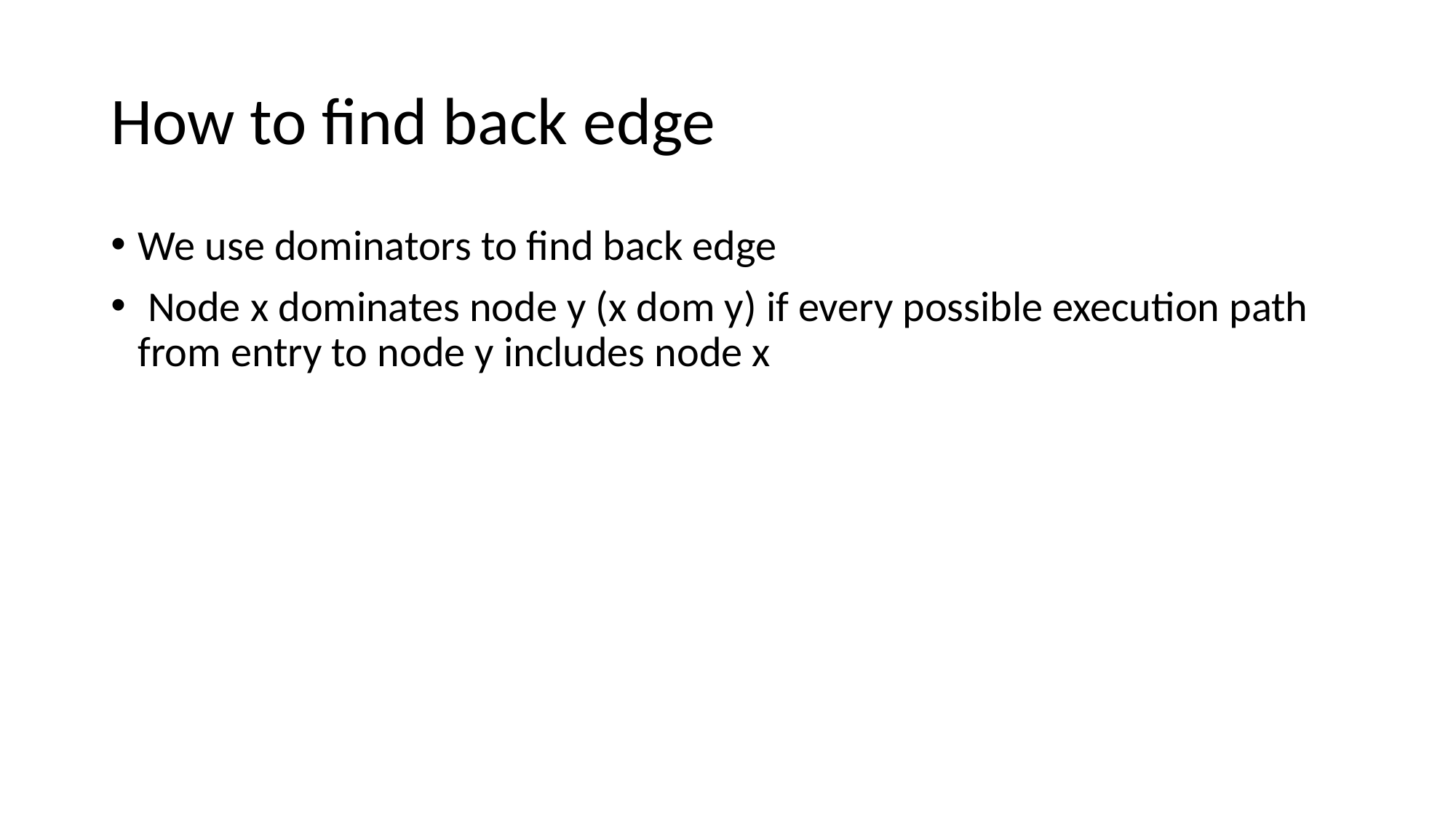

# How to find back edge
We use dominators to find back edge
 Node x dominates node y (x dom y) if every possible execution path from entry to node y includes node x